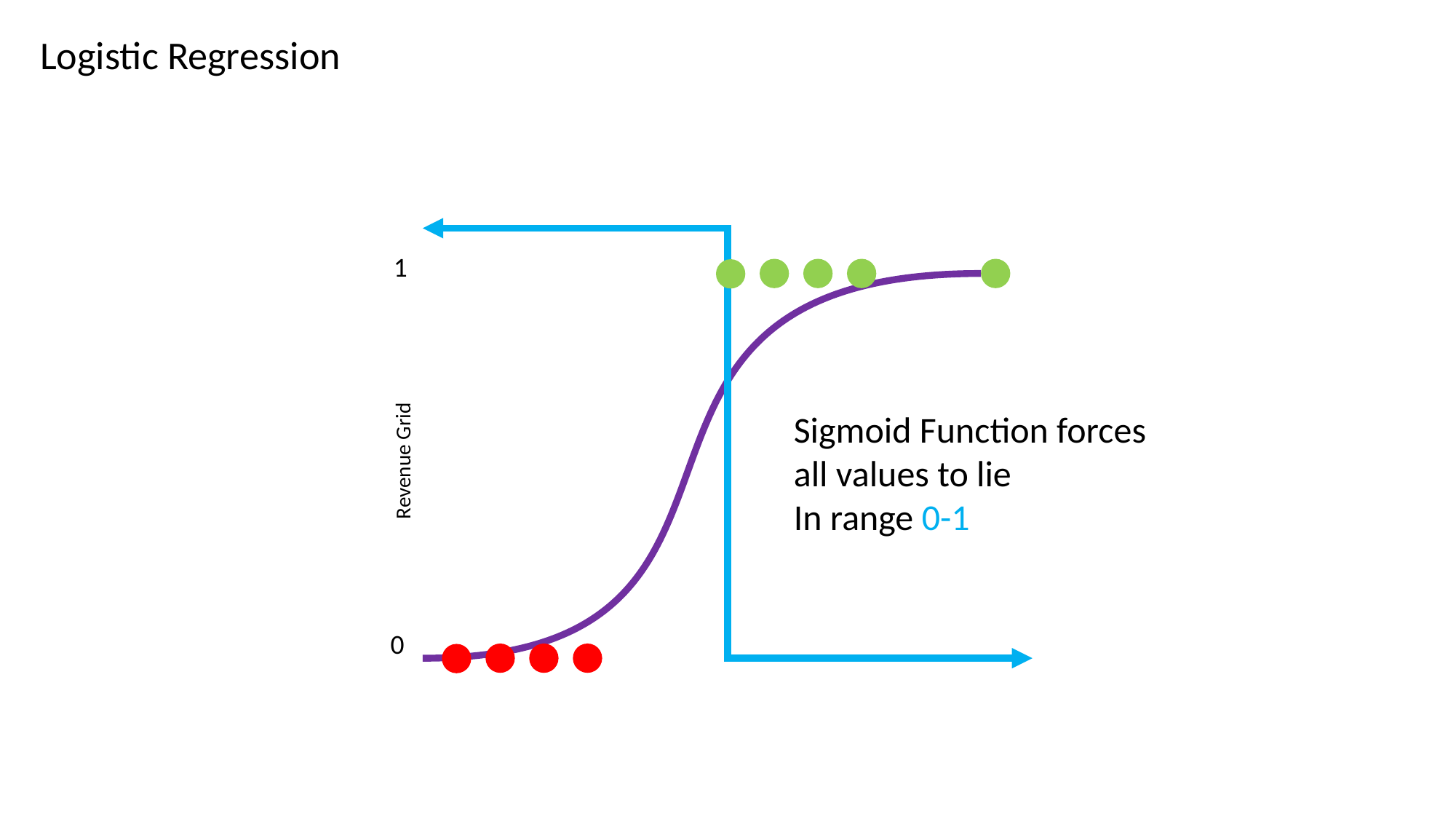

Logistic Regression
1
0

Sigmoid Function forces
all values to lie
In range 0-1
Revenue Grid